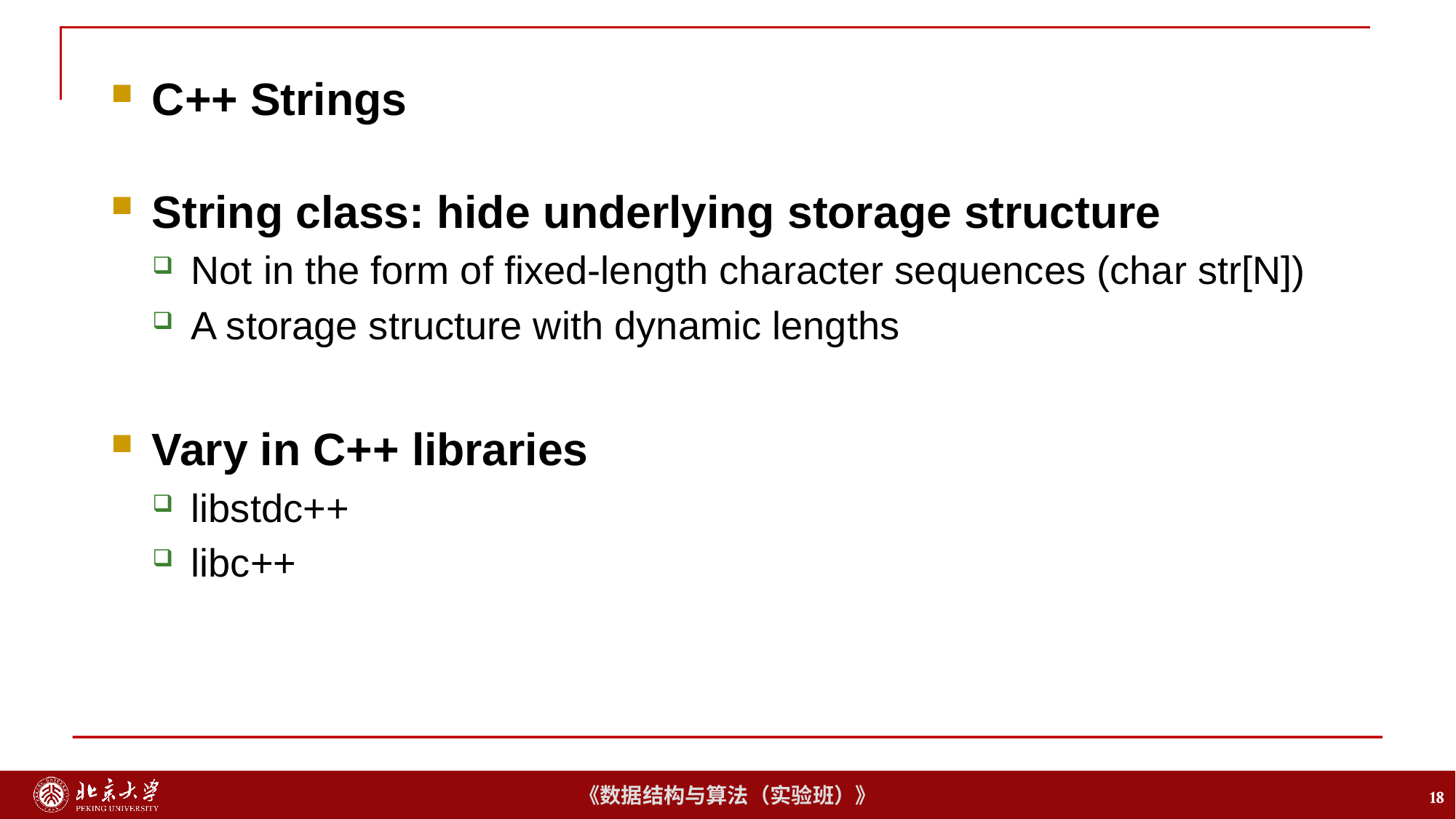

String class: hide underlying storage structure
Not in the form of fixed-length character sequences (char str[N])
A storage structure with dynamic lengths

Vary in C++ libraries
libstdc++
libc++
C++ Strings
18